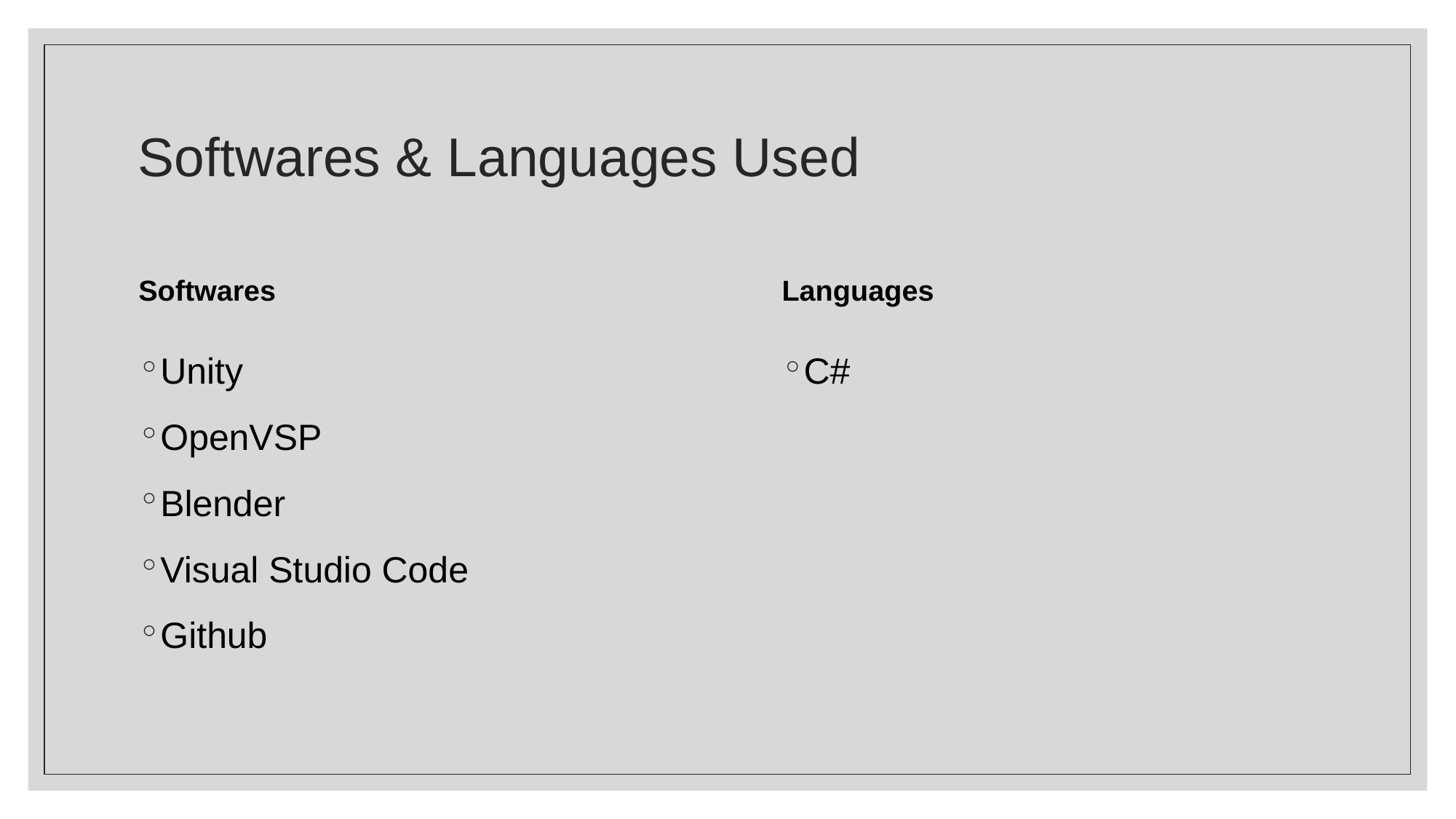

# Softwares & Languages Used
Softwares
Languages
C#

Unity
OpenVSP
Blender
Visual Studio Code
Github